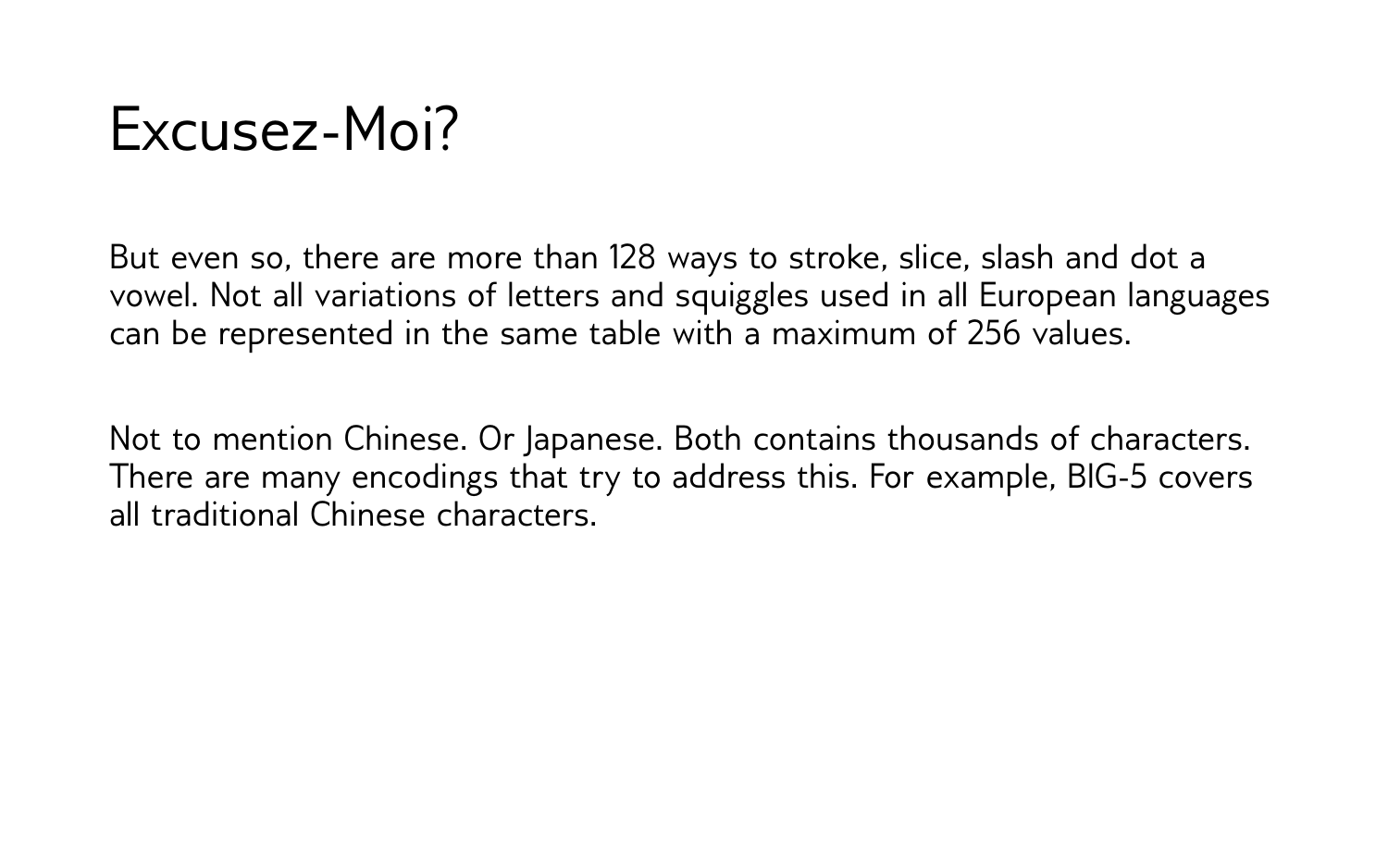

# Excusez-Moi?
But even so, there are more than 128 ways to stroke, slice, slash and dot a vowel. Not all variations of letters and squiggles used in all European languages can be represented in the same table with a maximum of 256 values.

Not to mention Chinese. Or Japanese. Both contains thousands of characters. There are many encodings that try to address this. For example, BIG-5 covers all traditional Chinese characters.